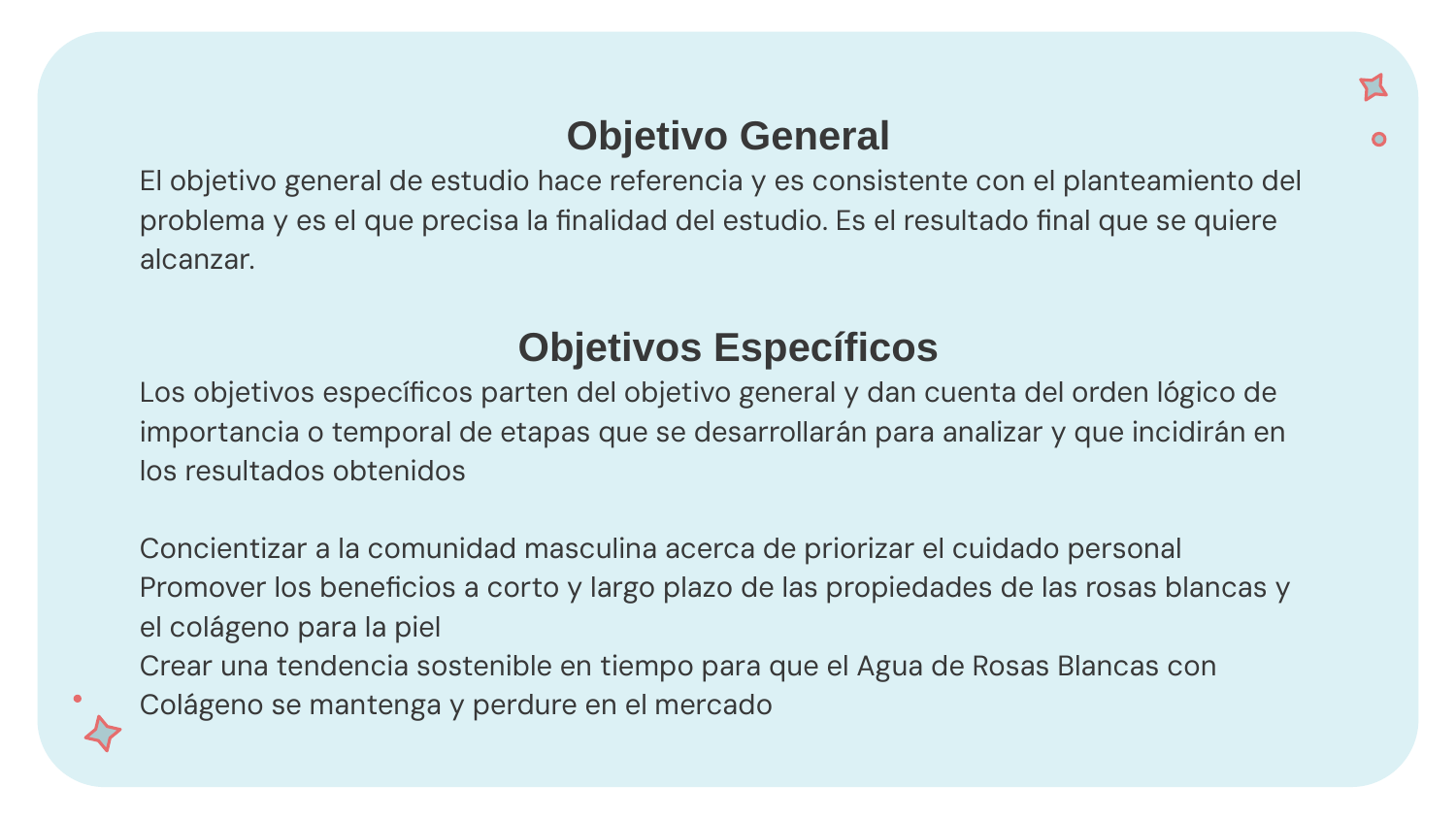

Objetivo General
El objetivo general de estudio hace referencia y es consistente con el planteamiento del problema y es el que precisa la finalidad del estudio. Es el resultado final que se quiere alcanzar.

Objetivos Específicos
Los objetivos específicos parten del objetivo general y dan cuenta del orden lógico de importancia o temporal de etapas que se desarrollarán para analizar y que incidirán en los resultados obtenidos

Concientizar a la comunidad masculina acerca de priorizar el cuidado personal
Promover los beneficios a corto y largo plazo de las propiedades de las rosas blancas y el colágeno para la piel
Crear una tendencia sostenible en tiempo para que el Agua de Rosas Blancas con Colágeno se mantenga y perdure en el mercado